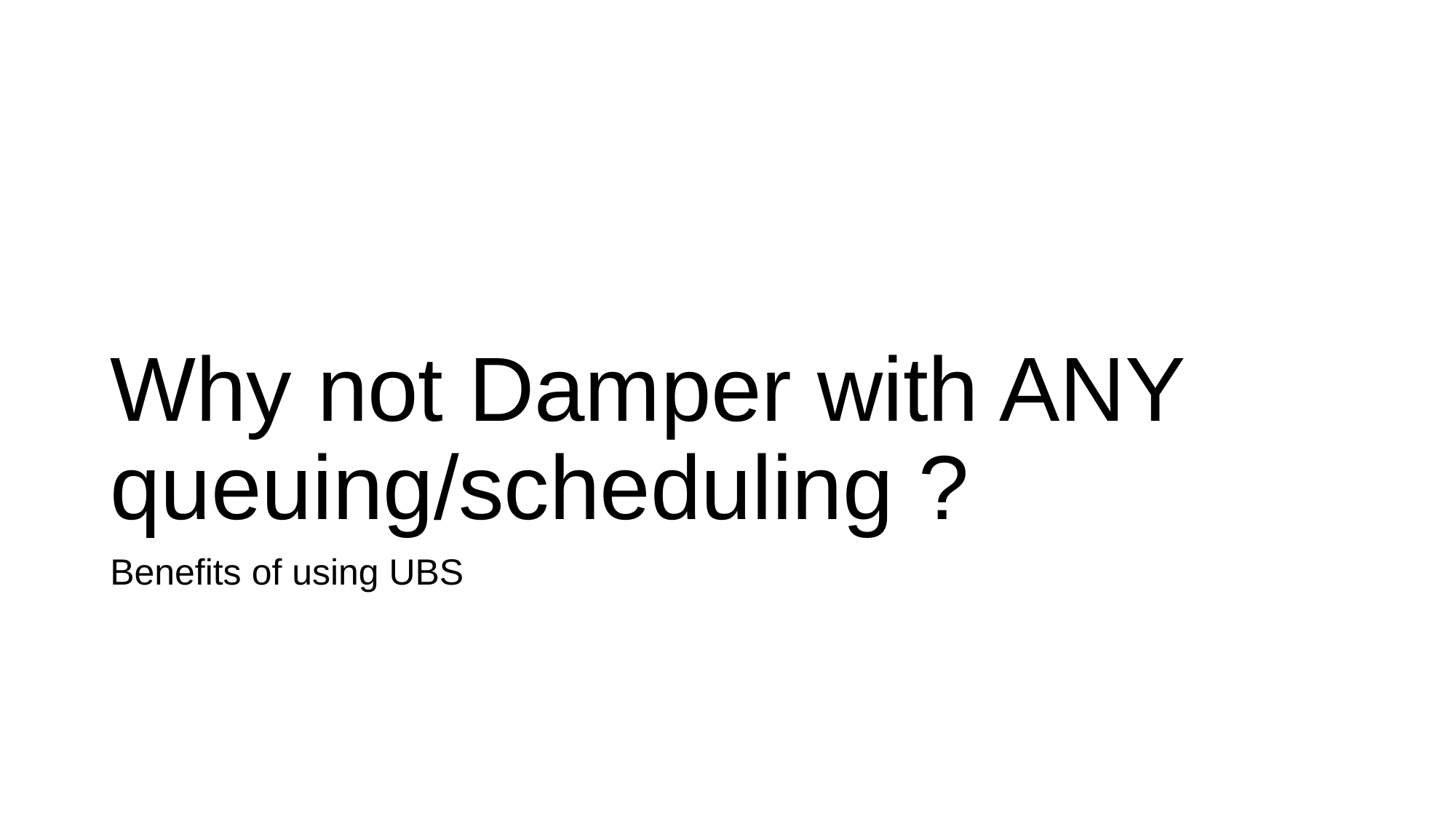

# Why not Damper with ANY queuing/scheduling ?
Benefits of using UBS